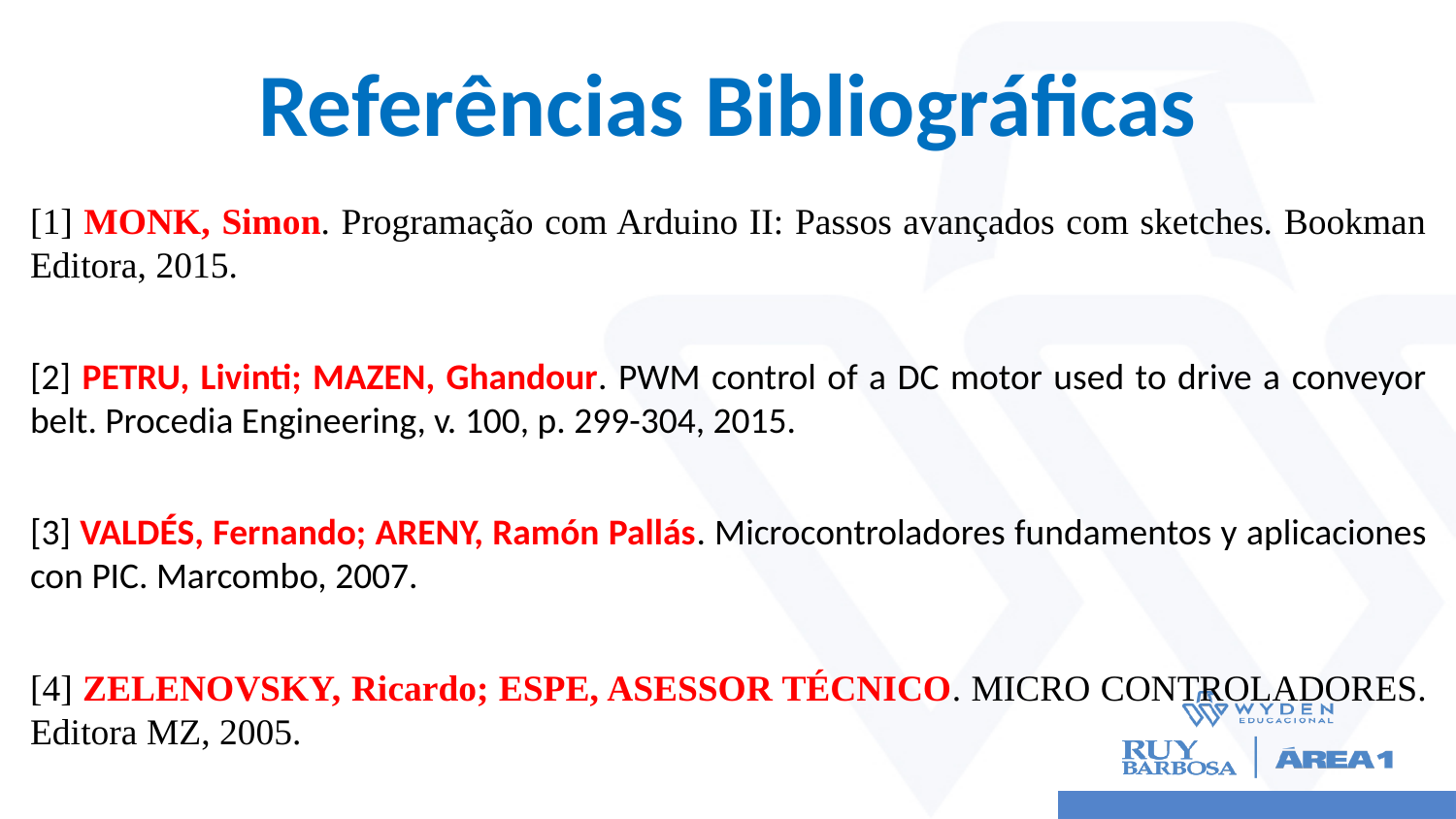

# Referências Bibliográficas
[1] MONK, Simon. Programação com Arduino II: Passos avançados com sketches. Bookman Editora, 2015.

[2] PETRU, Livinti; MAZEN, Ghandour. PWM control of a DC motor used to drive a conveyor belt. Procedia Engineering, v. 100, p. 299-304, 2015.

[3] VALDÉS, Fernando; ARENY, Ramón Pallás. Microcontroladores fundamentos y aplicaciones con PIC. Marcombo, 2007.

[4] ZELENOVSKY, Ricardo; ESPE, ASESSOR TÉCNICO. MICRO CONTROLADORES. Editora MZ, 2005.